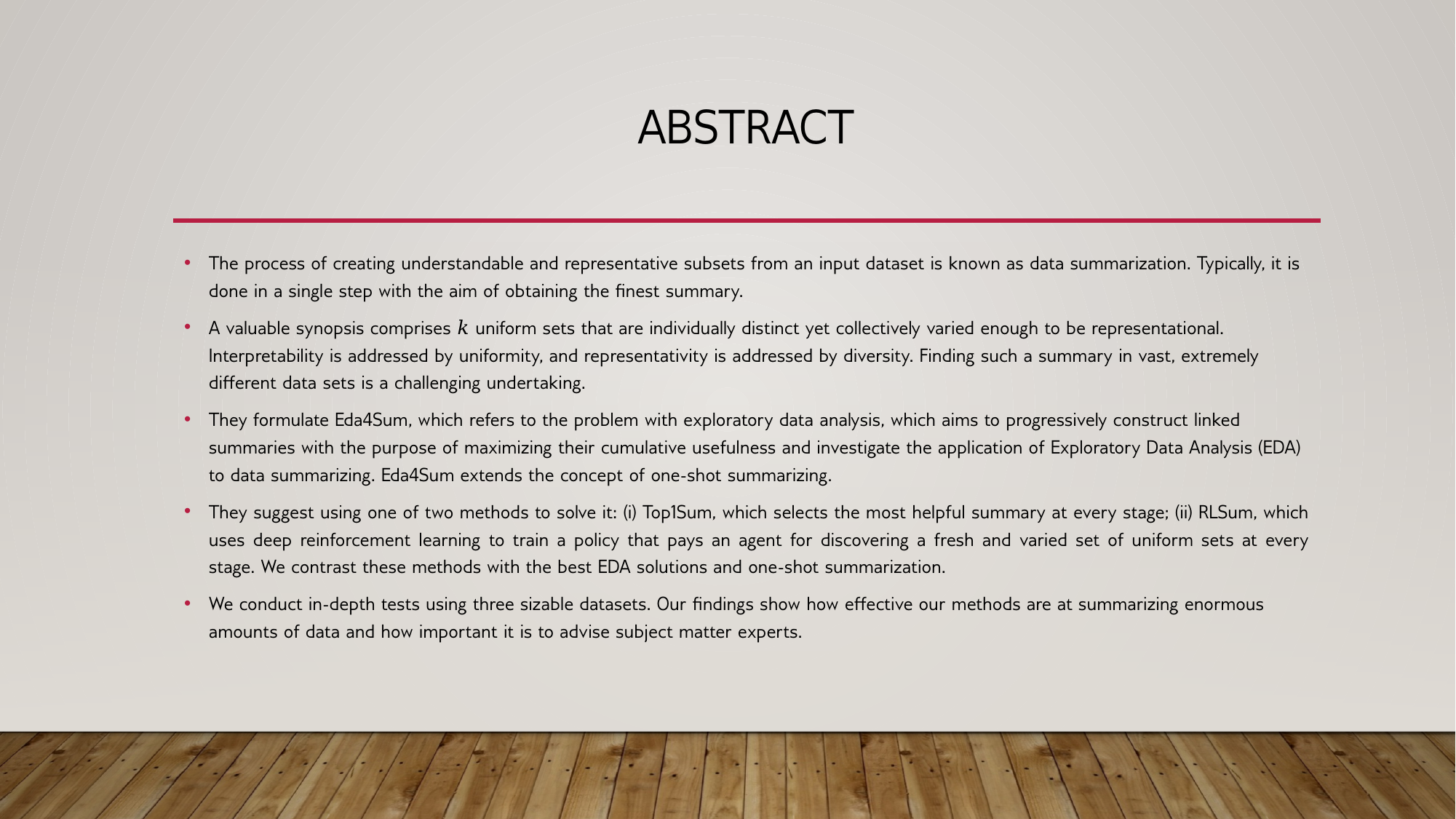

# Abstract
The process of creating understandable and representative subsets from an input dataset is known as data summarization. Typically, it is done in a single step with the aim of obtaining the finest summary.
A valuable synopsis comprises 𝑘 uniform sets that are individually distinct yet collectively varied enough to be representational. Interpretability is addressed by uniformity, and representativity is addressed by diversity. Finding such a summary in vast, extremely different data sets is a challenging undertaking.
They formulate Eda4Sum, which refers to the problem with exploratory data analysis, which aims to progressively construct linked summaries with the purpose of maximizing their cumulative usefulness and investigate the application of Exploratory Data Analysis (EDA) to data summarizing. Eda4Sum extends the concept of one-shot summarizing.
They suggest using one of two methods to solve it: (i) Top1Sum, which selects the most helpful summary at every stage; (ii) RLSum, which uses deep reinforcement learning to train a policy that pays an agent for discovering a fresh and varied set of uniform sets at every stage. We contrast these methods with the best EDA solutions and one-shot summarization.
We conduct in-depth tests using three sizable datasets. Our findings show how effective our methods are at summarizing enormous amounts of data and how important it is to advise subject matter experts.